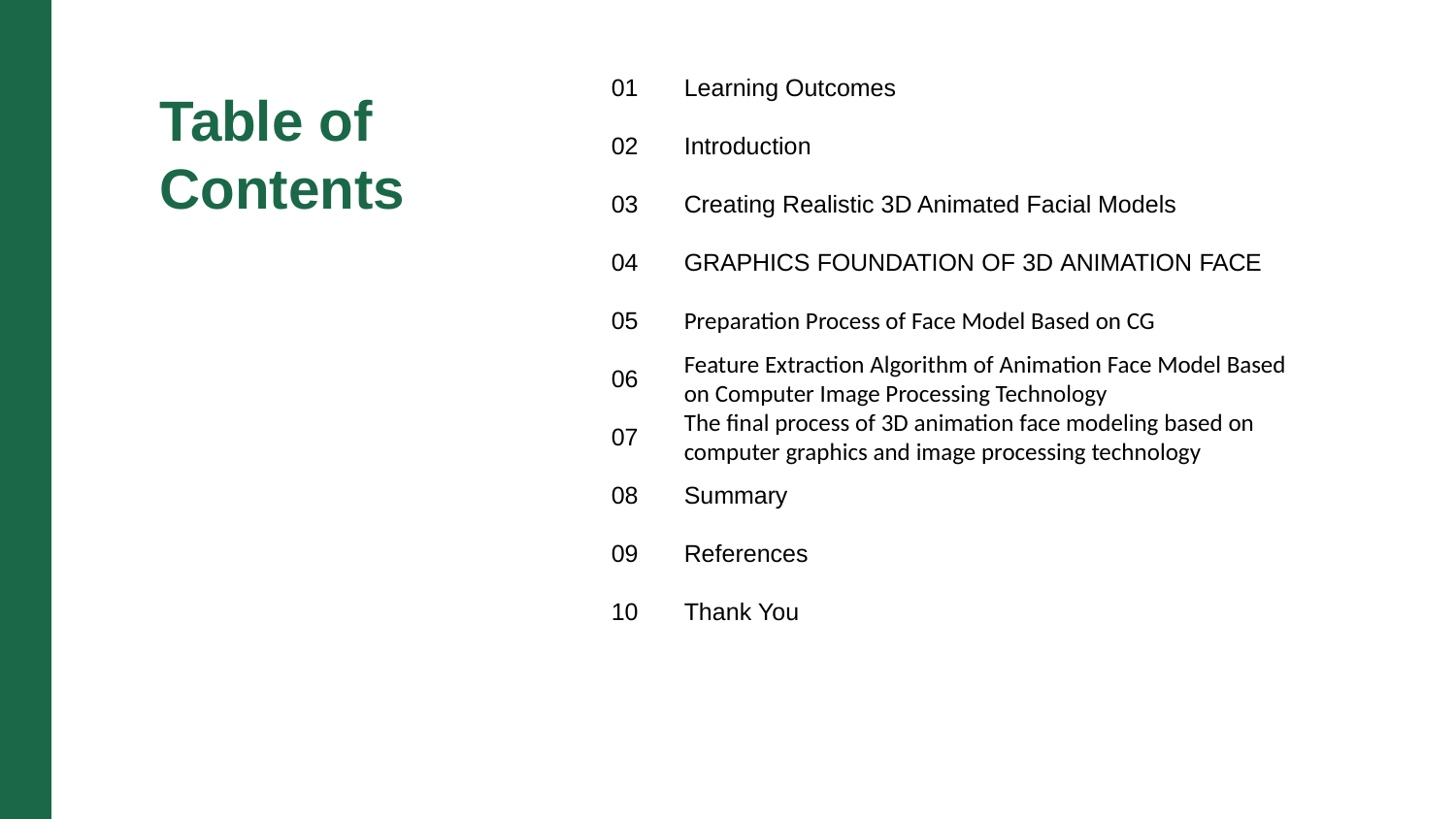

01
Learning Outcomes
Table of Contents
02
Introduction
03
Creating Realistic 3D Animated Facial Models
04
Graphics foundation of 3D animation face
05
Preparation Process of Face Model Based on CG
06
Feature Extraction Algorithm of Animation Face Model Based on Computer Image Processing Technology
07
The final process of 3D animation face modeling based on computer graphics and image processing technology
08
Summary
09
References
10
Thank You